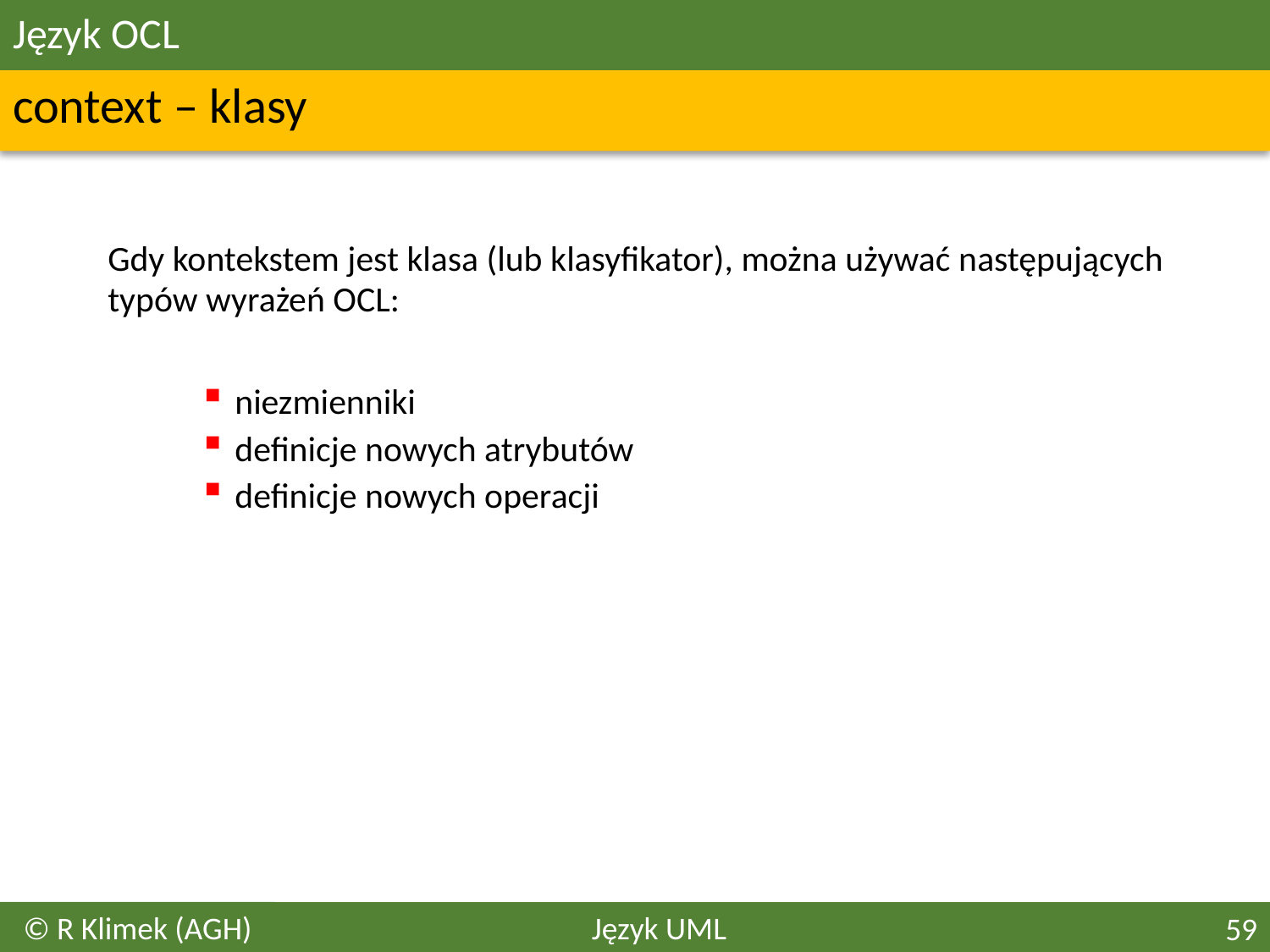

# Język OCL
context – klasy
	Gdy kontekstem jest klasa (lub klasyfikator), można używać następujących typów wyrażeń OCL:

niezmienniki
definicje nowych atrybutów
definicje nowych operacji
© R Klimek (AGH)
Język UML
59